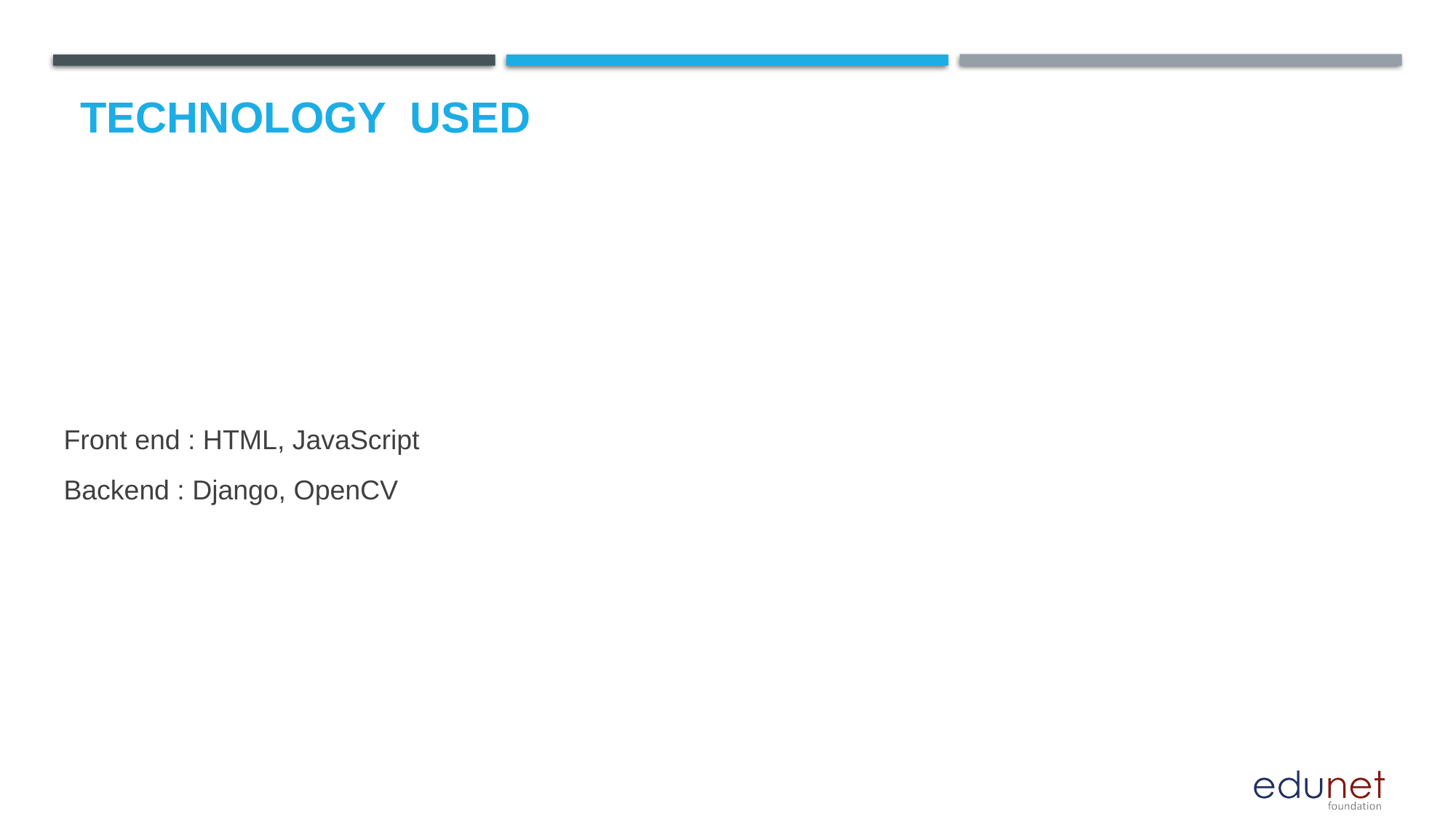

# Technology  used
Front end : HTML, JavaScript
Backend : Django, OpenCV